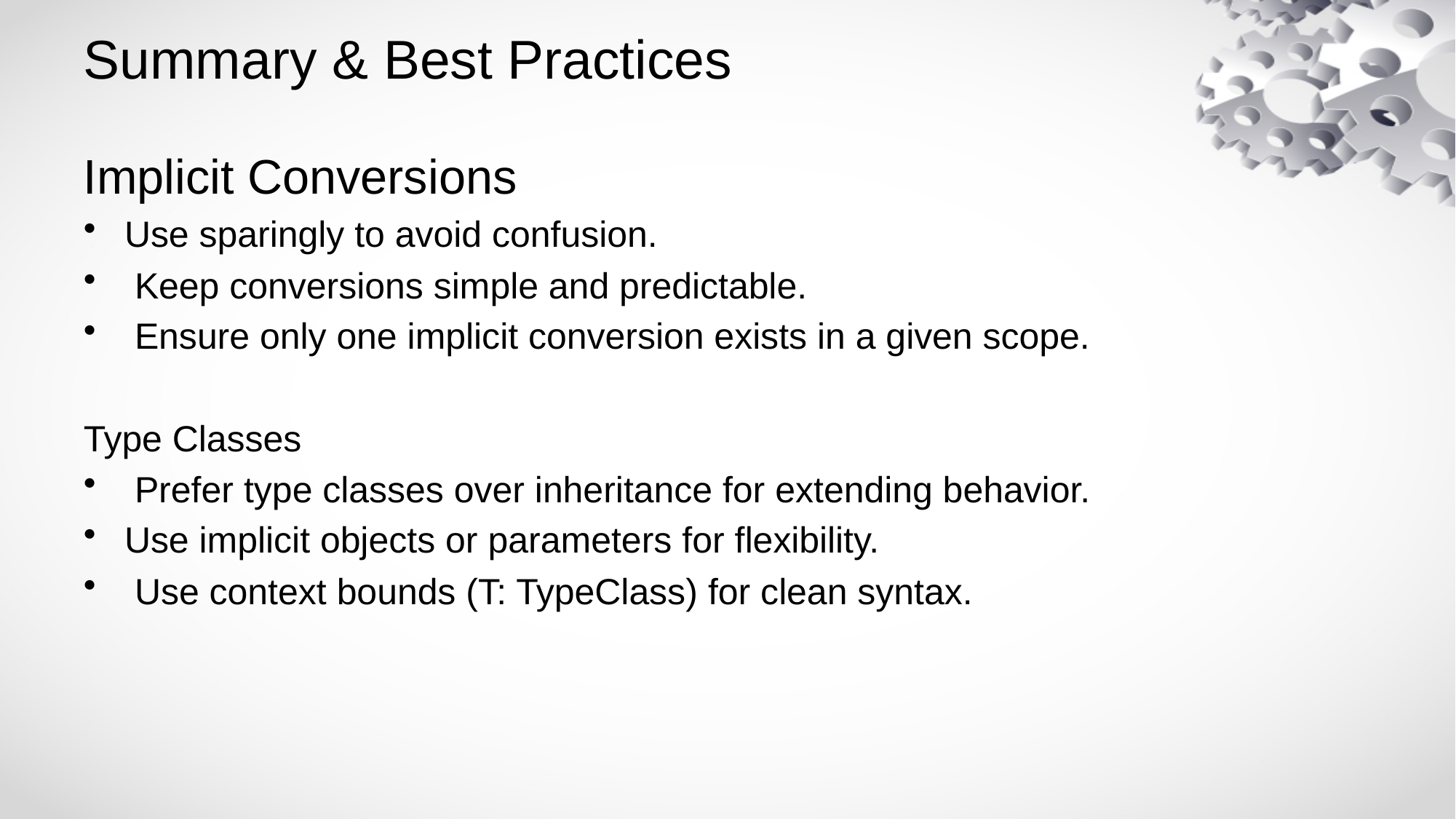

# Summary & Best Practices
Implicit Conversions
Use sparingly to avoid confusion.
 Keep conversions simple and predictable.
 Ensure only one implicit conversion exists in a given scope.

Type Classes
 Prefer type classes over inheritance for extending behavior.
Use implicit objects or parameters for flexibility.
 Use context bounds (T: TypeClass) for clean syntax.